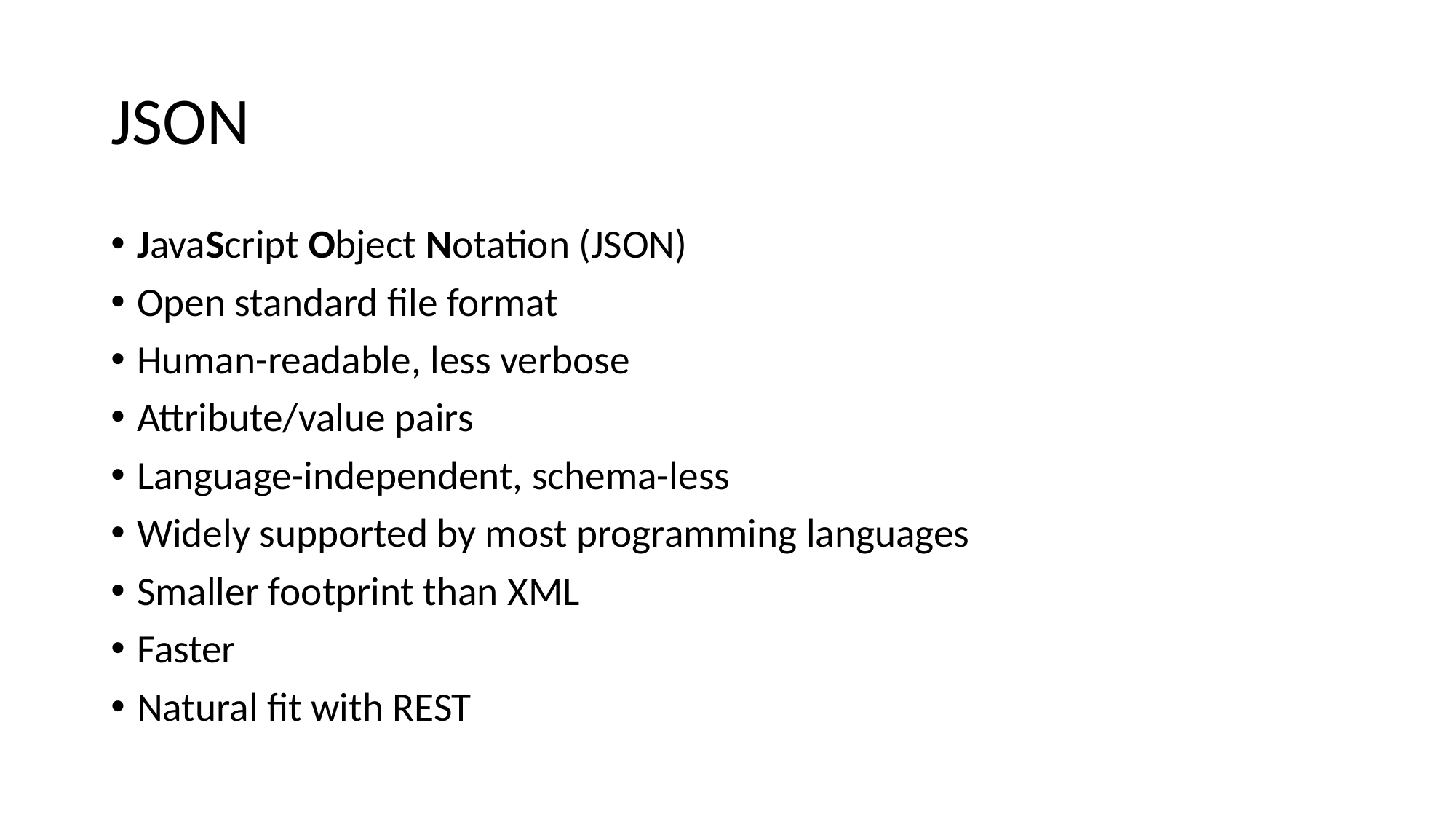

# JSON
JavaScript Object Notation (JSON)
Open standard file format
Human-readable, less verbose
Attribute/value pairs
Language-independent, schema-less
Widely supported by most programming languages
Smaller footprint than XML
Faster
Natural fit with REST